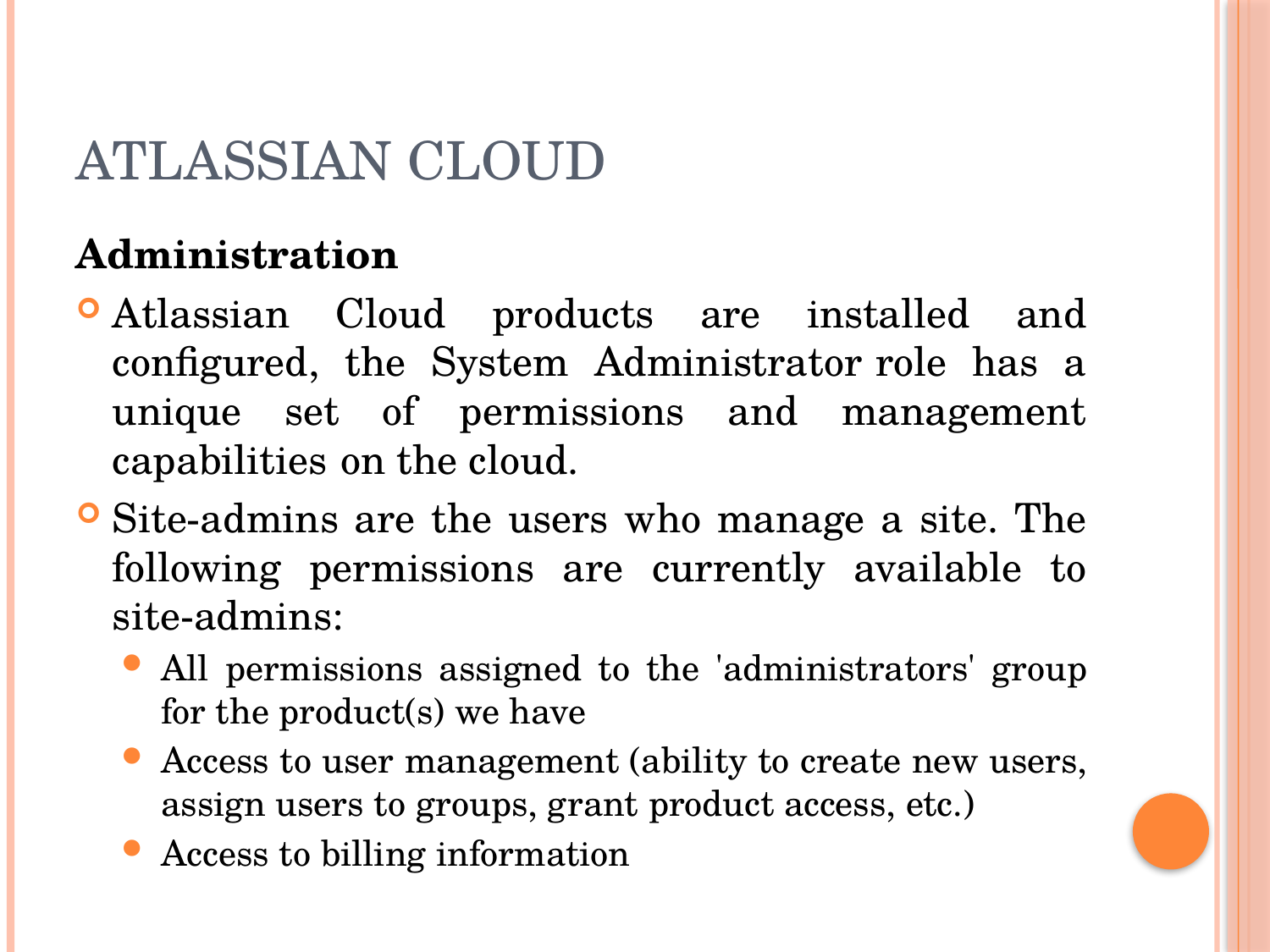

# Atlassian Cloud
Administration
Atlassian Cloud products are installed and configured, the System Administrator role has a unique set of permissions and management capabilities on the cloud.
Site-admins are the users who manage a site. The following permissions are currently available to site-admins:
All permissions assigned to the 'administrators' group for the product(s) we have
Access to user management (ability to create new users, assign users to groups, grant product access, etc.)
Access to billing information